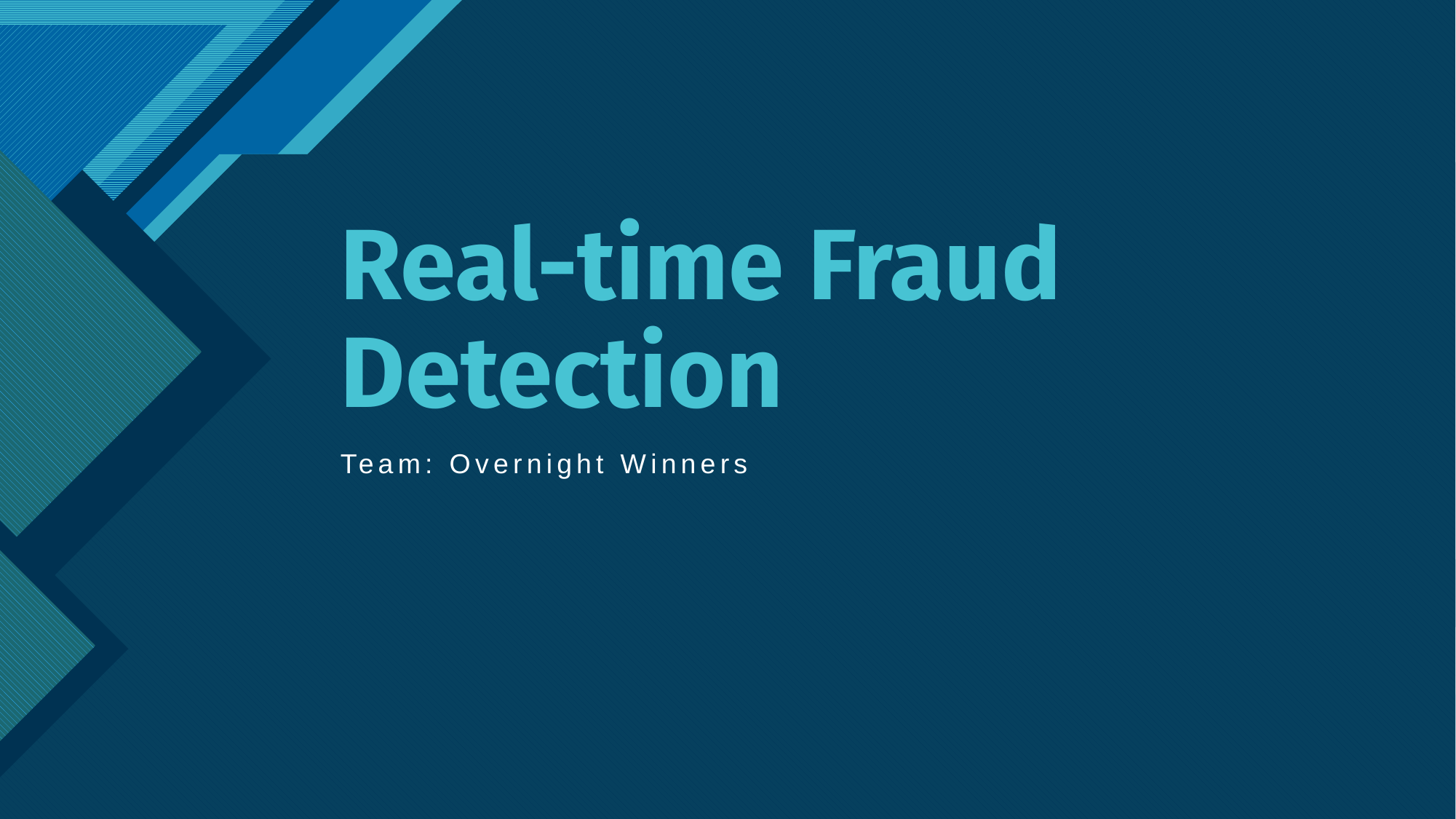

# Real-time Fraud Detection
Team: Overnight Winners